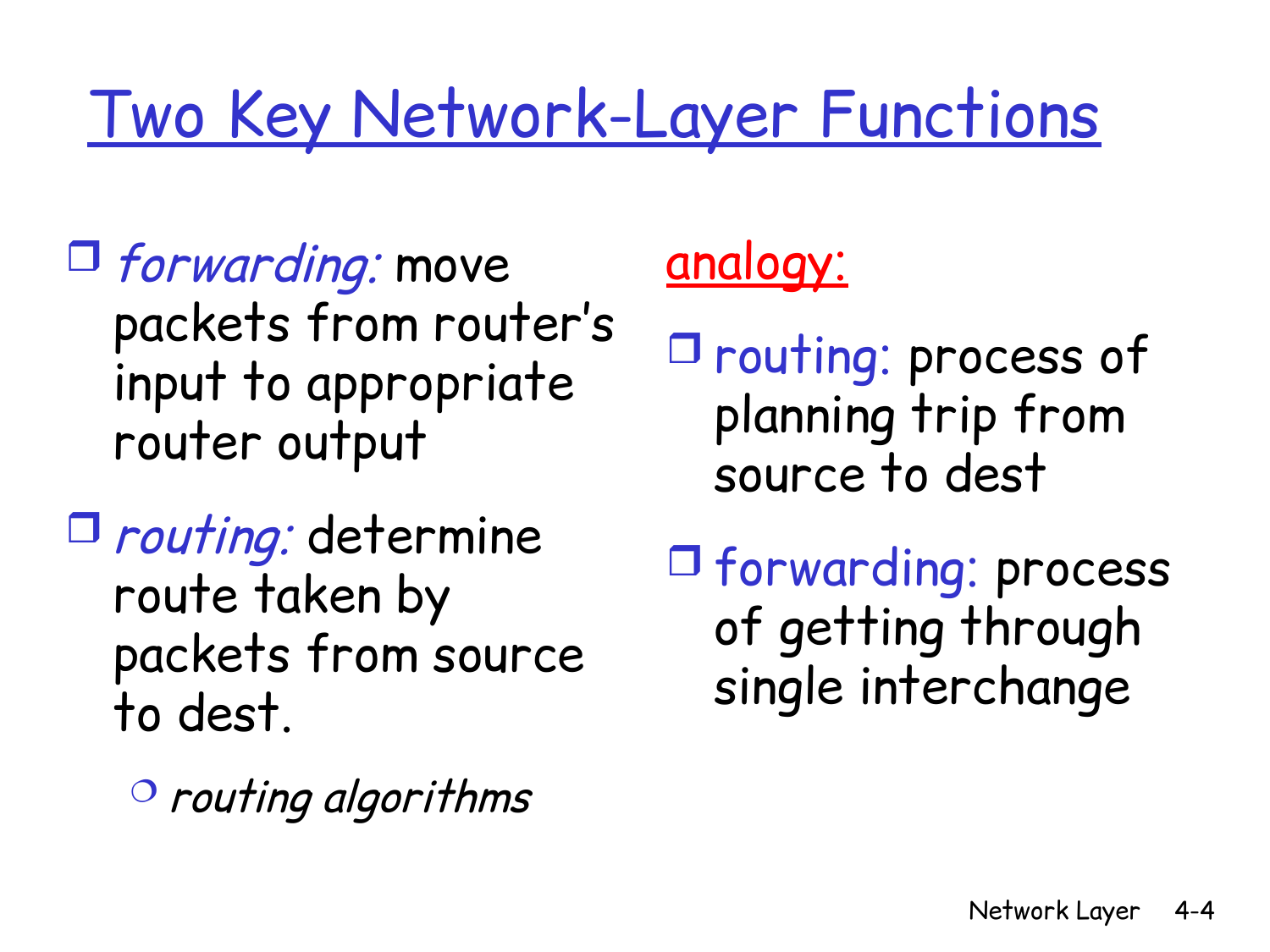

# Two Key Network-Layer Functions
analogy:
routing: process of planning trip from source to dest
forwarding: process of getting through single interchange

forwarding: move packets from router’s input to appropriate router output
routing: determine route taken by packets from source to dest.
routing algorithms

Network Layer
4-4